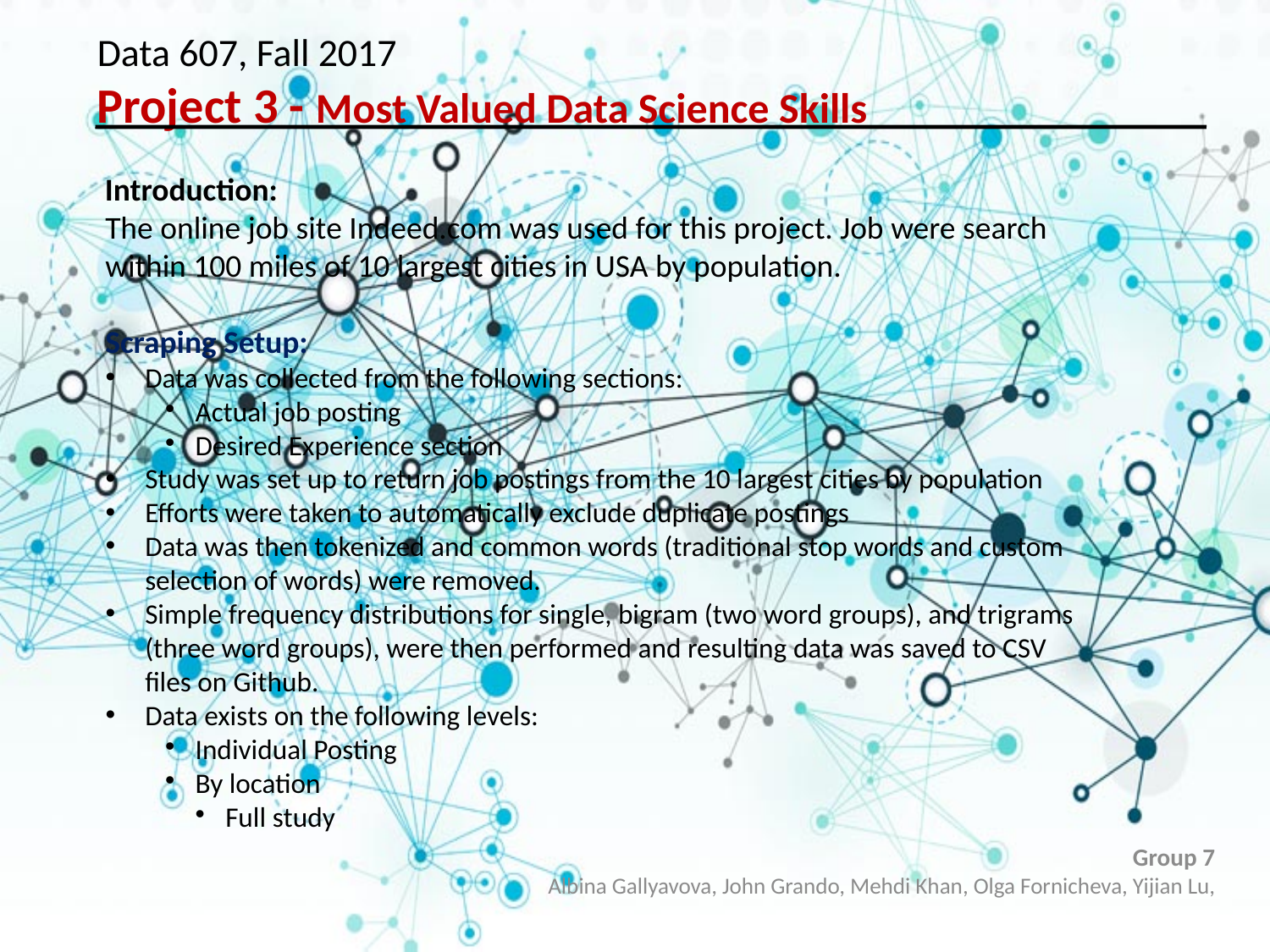

Data 607, Fall 2017
Project 3 - Most Valued Data Science Skills

Introduction:
The online job site Indeed.com was used for this project. Job were search within 100 miles of 10 largest cities in USA by population.

Scraping Setup:
Data was collected from the following sections:
Actual job posting
Desired Experience section
Study was set up to return job postings from the 10 largest cities by population
Efforts were taken to automatically exclude duplicate postings
Data was then tokenized and common words (traditional stop words and custom selection of words) were removed.
Simple frequency distributions for single, bigram (two word groups), and trigrams (three word groups), were then performed and resulting data was saved to CSV files on Github.
Data exists on the following levels:
Individual Posting
By location
Full study

Group 7
Albina Gallyavova, John Grando, Mehdi Khan, Olga Fornicheva, Yijian Lu,